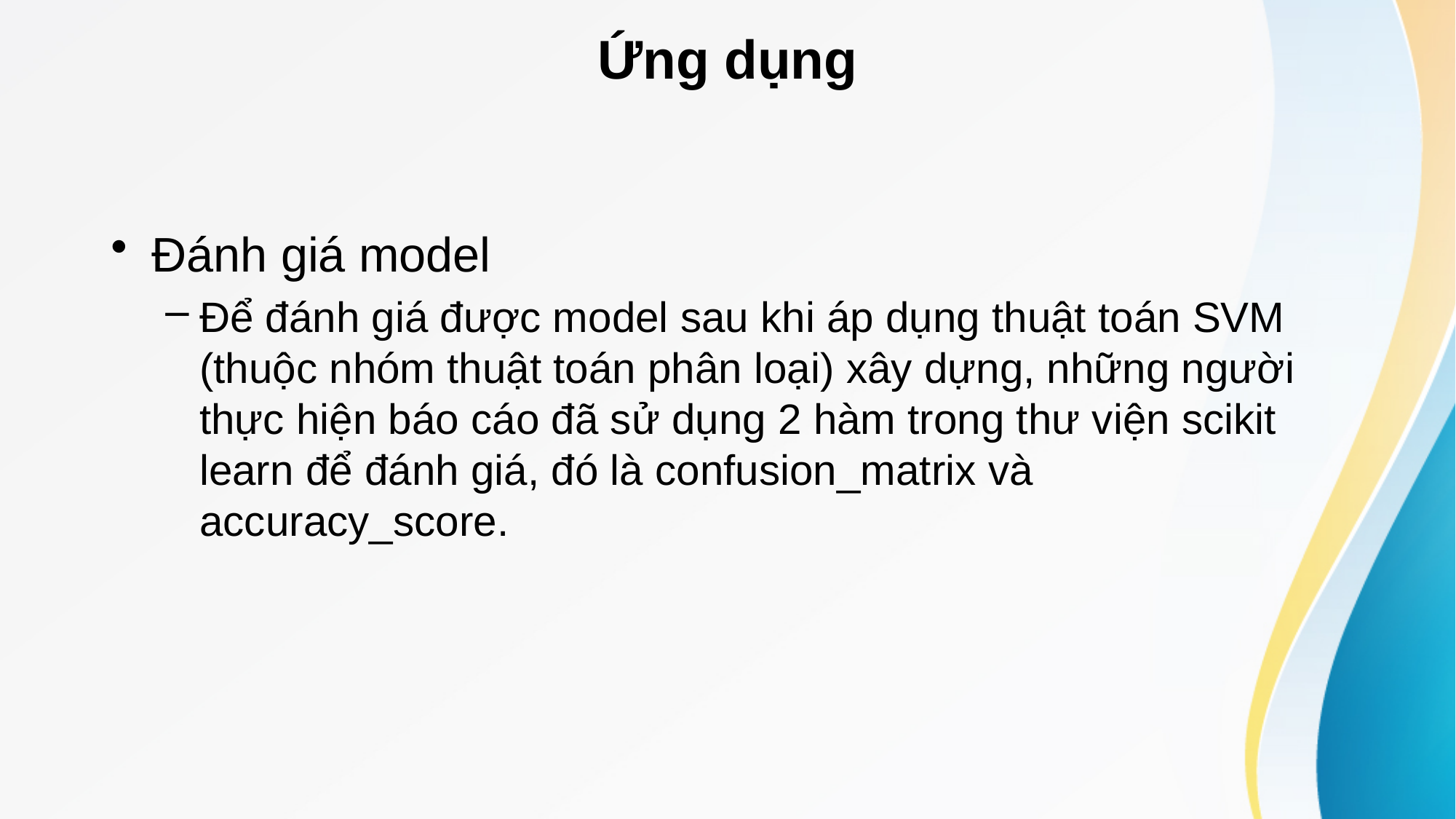

# Ứng dụng
Đánh giá model
Để đánh giá được model sau khi áp dụng thuật toán SVM (thuộc nhóm thuật toán phân loại) xây dựng, những người thực hiện báo cáo đã sử dụng 2 hàm trong thư viện scikit learn để đánh giá, đó là confusion_matrix và accuracy_score.